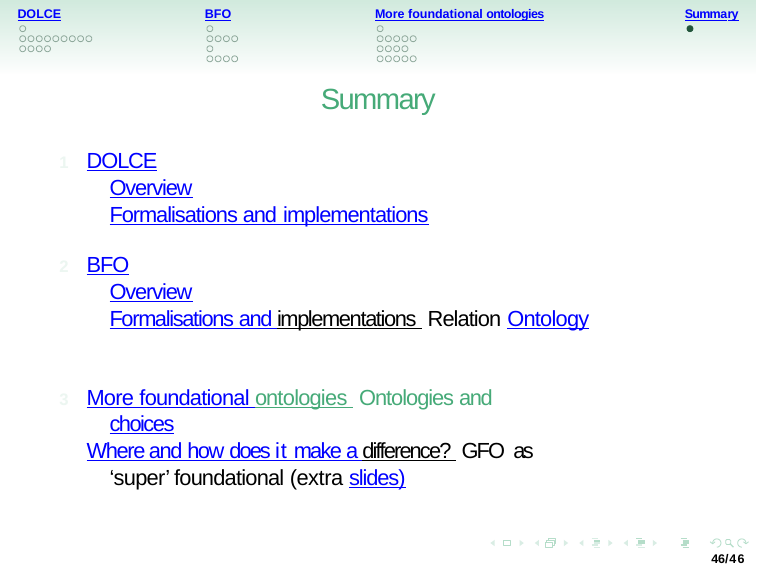

DOLCE
BFO
More foundational ontologies
Summary

Summary
DOLCE
Overview
Formalisations and implementations

1

BFO
Overview
Formalisations and implementations  Relation Ontology

2

More foundational ontologies  Ontologies and choices
Where and how does it make a difference?  GFO  as  ‘super’ foundational (extra slides)

3

46/46